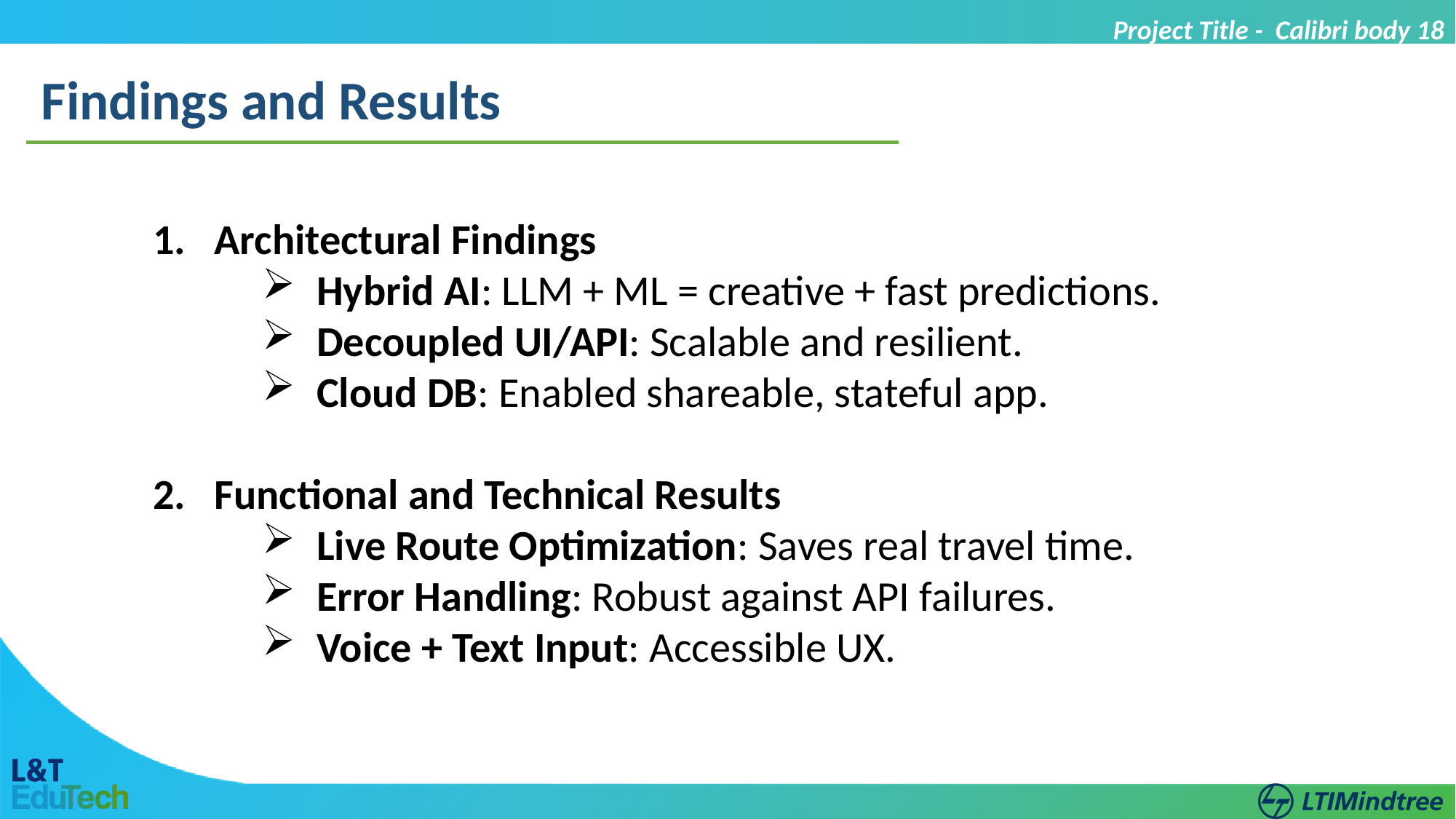

Project Title -  Calibri body 18

Findings and Results
Architectural Findings
Hybrid AI: LLM + ML = creative + fast predictions.
Decoupled UI/API: Scalable and resilient.
Cloud DB: Enabled shareable, stateful app.

Functional and Technical Results
Live Route Optimization: Saves real travel time.
Error Handling: Robust against API failures.
Voice + Text Input: Accessible UX.